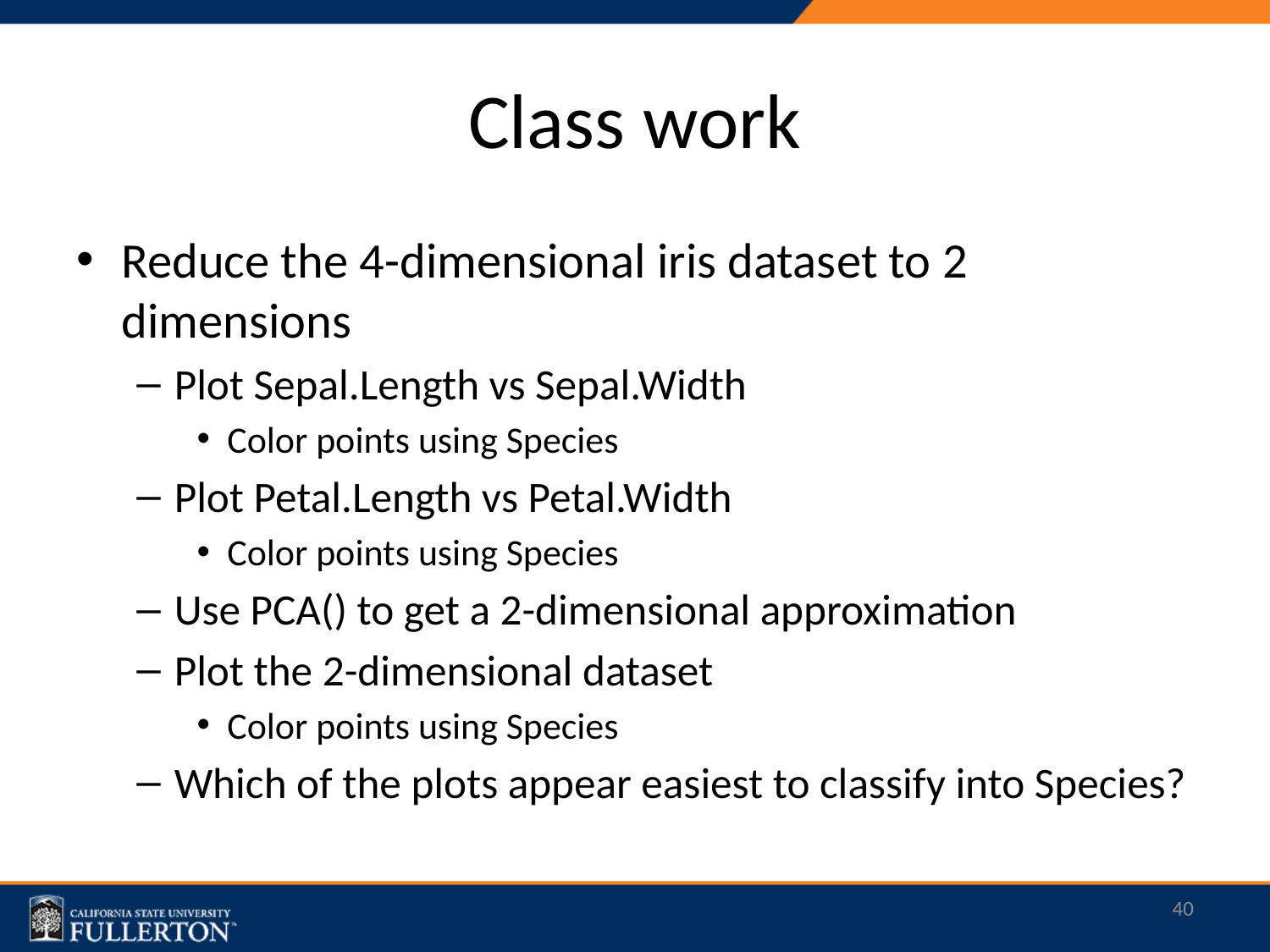

# Class work
Reduce the 4-dimensional iris dataset to 2 dimensions
Plot Sepal.Length vs Sepal.Width
Color points using Species
Plot Petal.Length vs Petal.Width
Color points using Species
Use PCA() to get a 2-dimensional approximation
Plot the 2-dimensional dataset
Color points using Species
Which of the plots appear easiest to classify into Species?

40